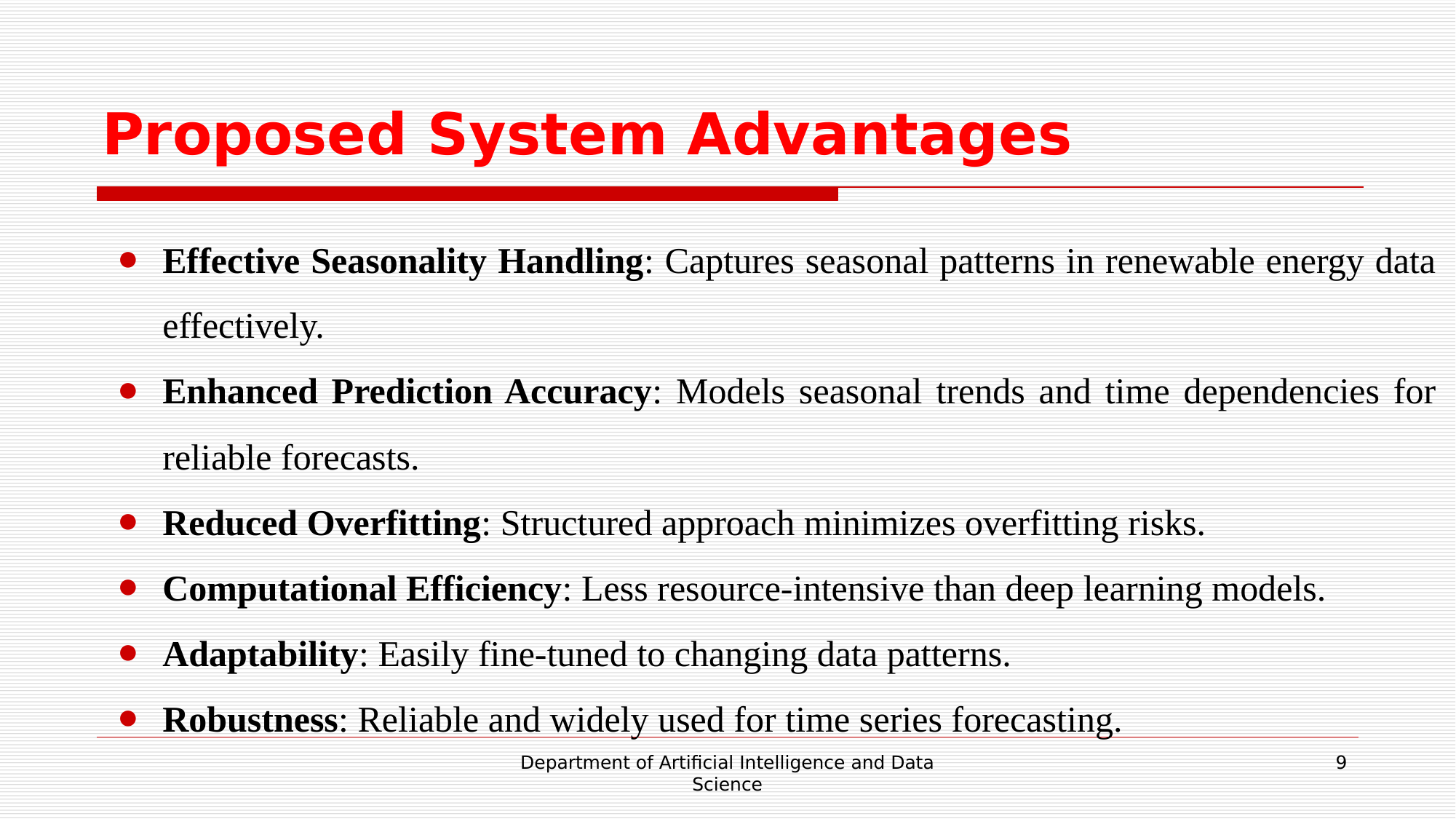

# Proposed System Advantages

Effective Seasonality Handling: Captures seasonal patterns in renewable energy data effectively.
Enhanced Prediction Accuracy: Models seasonal trends and time dependencies for reliable forecasts.
Reduced Overfitting: Structured approach minimizes overfitting risks.
Computational Efficiency: Less resource-intensive than deep learning models.
Adaptability: Easily fine-tuned to changing data patterns.
Robustness: Reliable and widely used for time series forecasting.
Department of Artificial Intelligence and Data Science
9